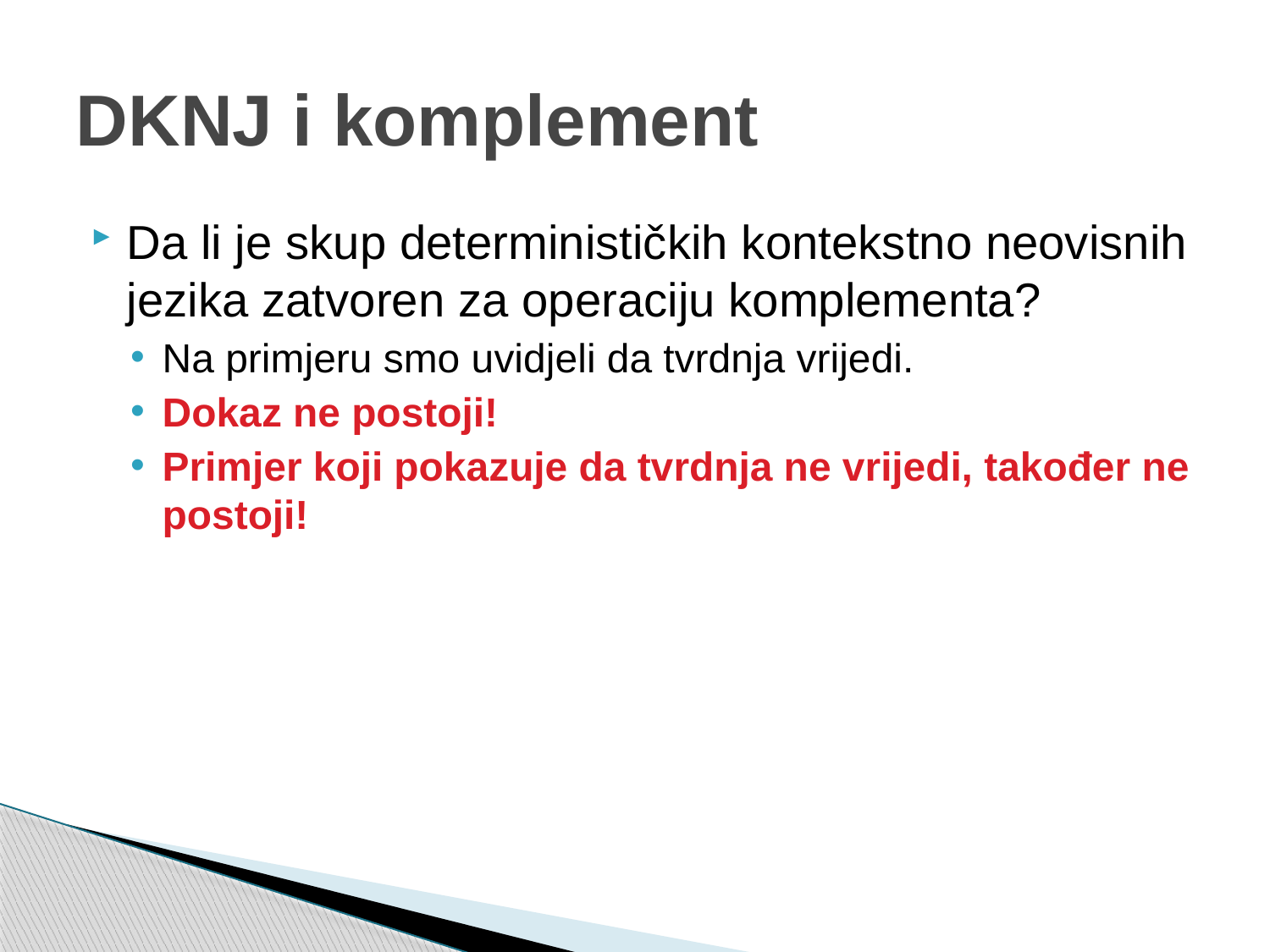

# DKNJ i komplement
Da li je skup determinističkih kontekstno neovisnih jezika zatvoren za operaciju komplementa?
Na primjeru smo uvidjeli da tvrdnja vrijedi.
Dokaz ne postoji!
Primjer koji pokazuje da tvrdnja ne vrijedi, također ne postoji!